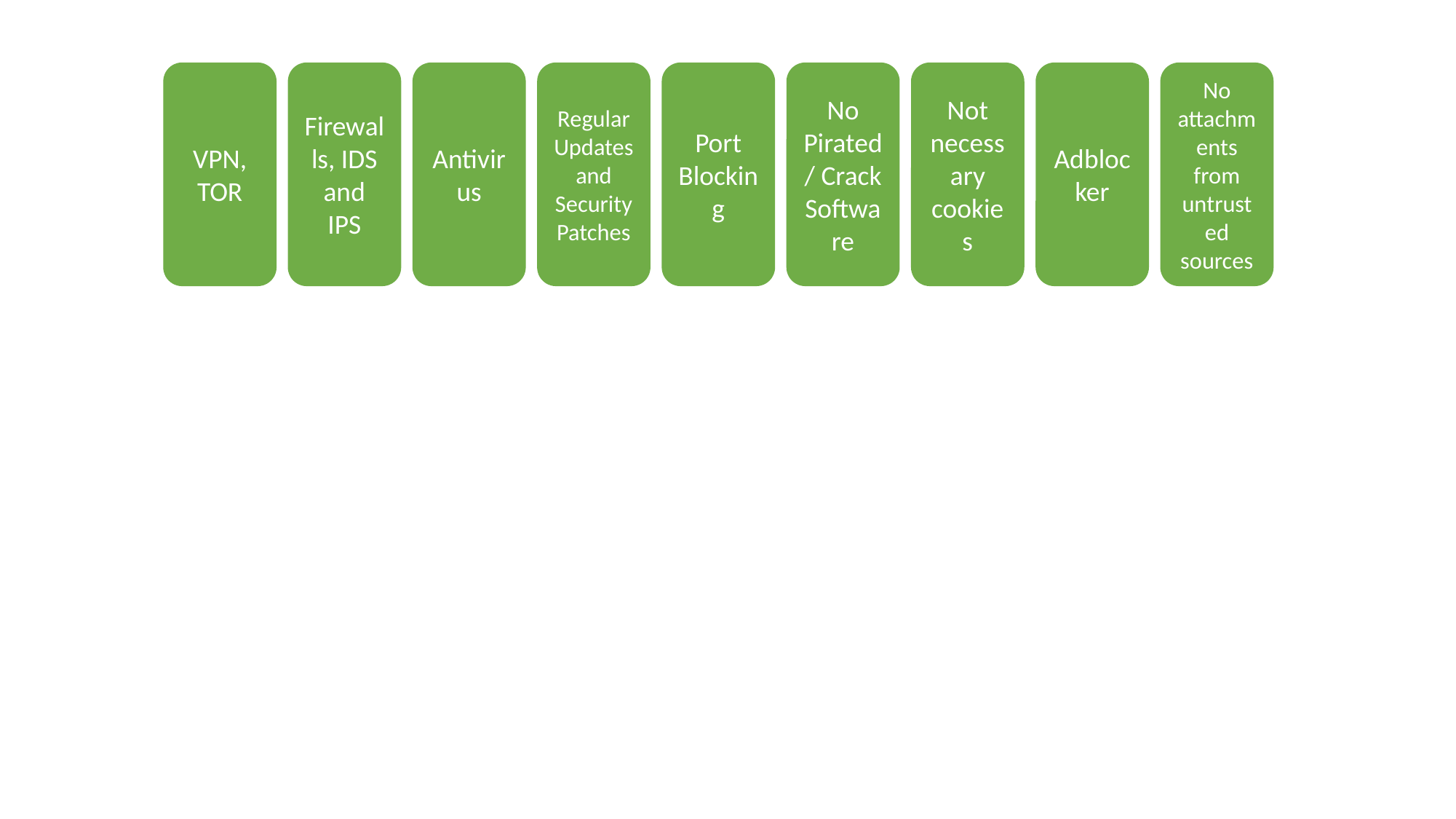

VPN, TOR
Firewalls, IDS and IPS
Antivirus
Regular Updates and Security Patches
Port Blocking
No Pirated / Crack Software
Not necessary cookies
Adblocker
No attachments from untrusted sources